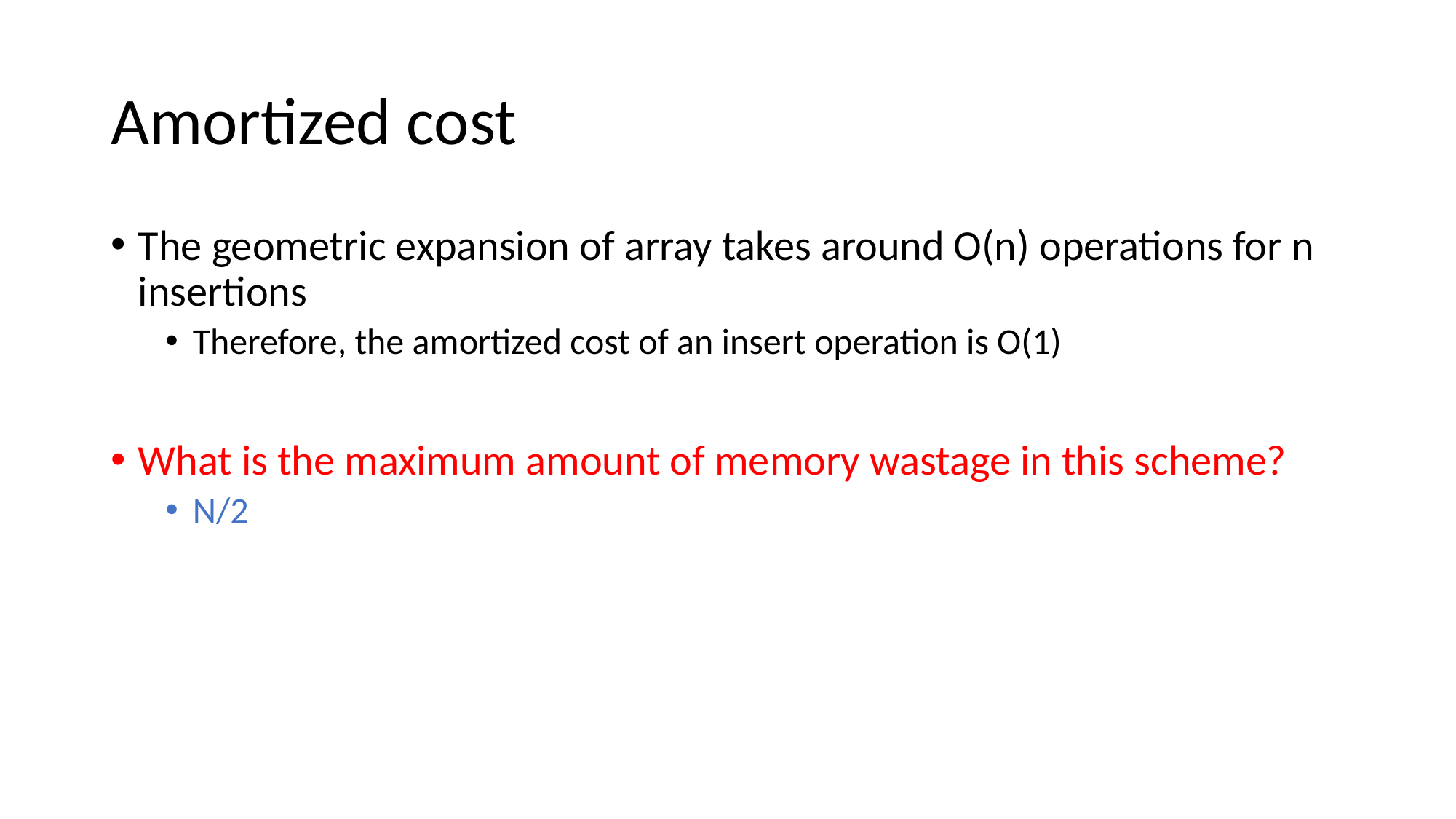

# Amortized cost
The geometric expansion of array takes around O(n) operations for n insertions
Therefore, the amortized cost of an insert operation is O(1)

What is the maximum amount of memory wastage in this scheme?
N/2